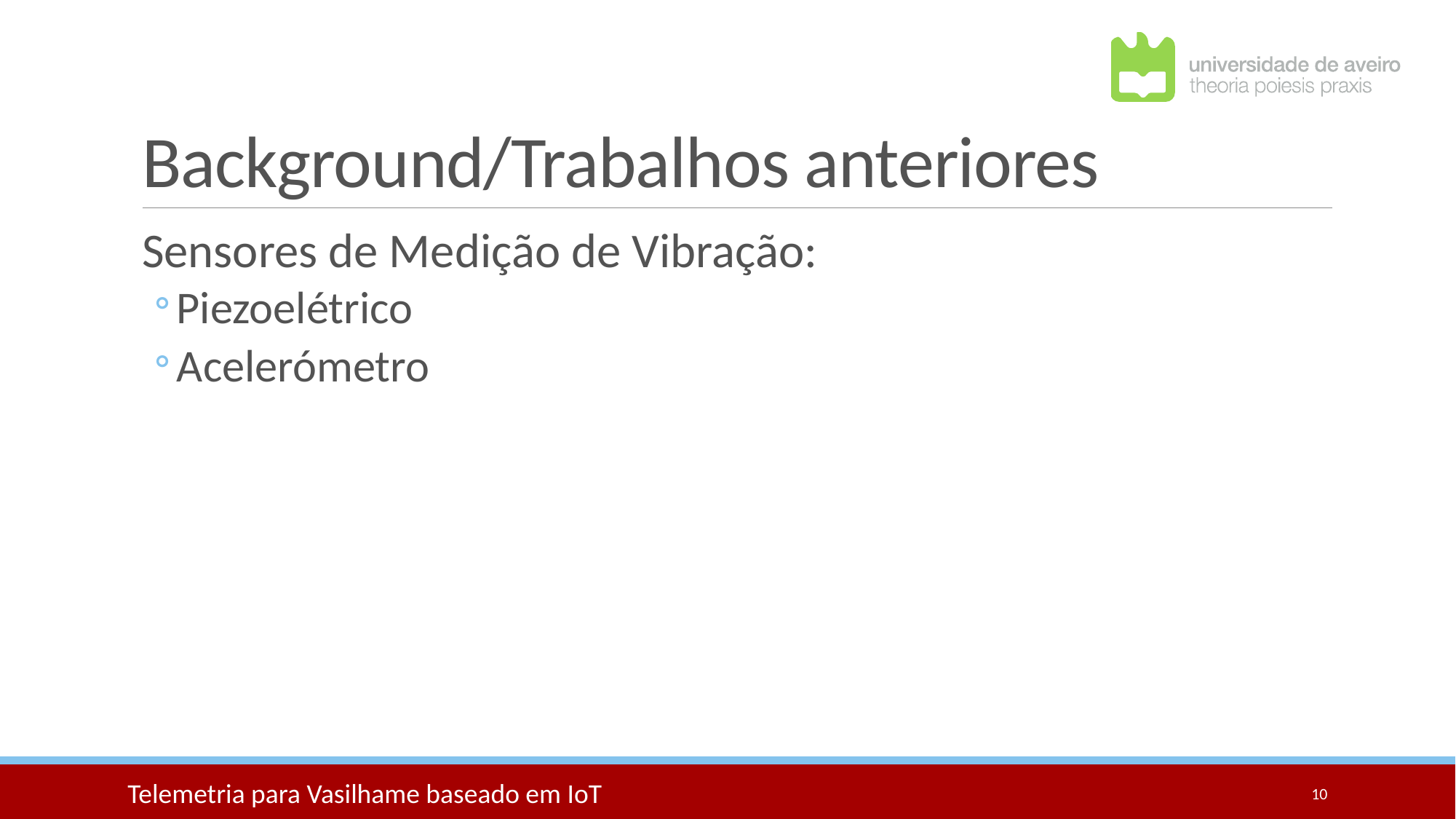

# Background/Trabalhos anteriores
Sensores de Medição de Vibração:
Piezoelétrico
Acelerómetro

10